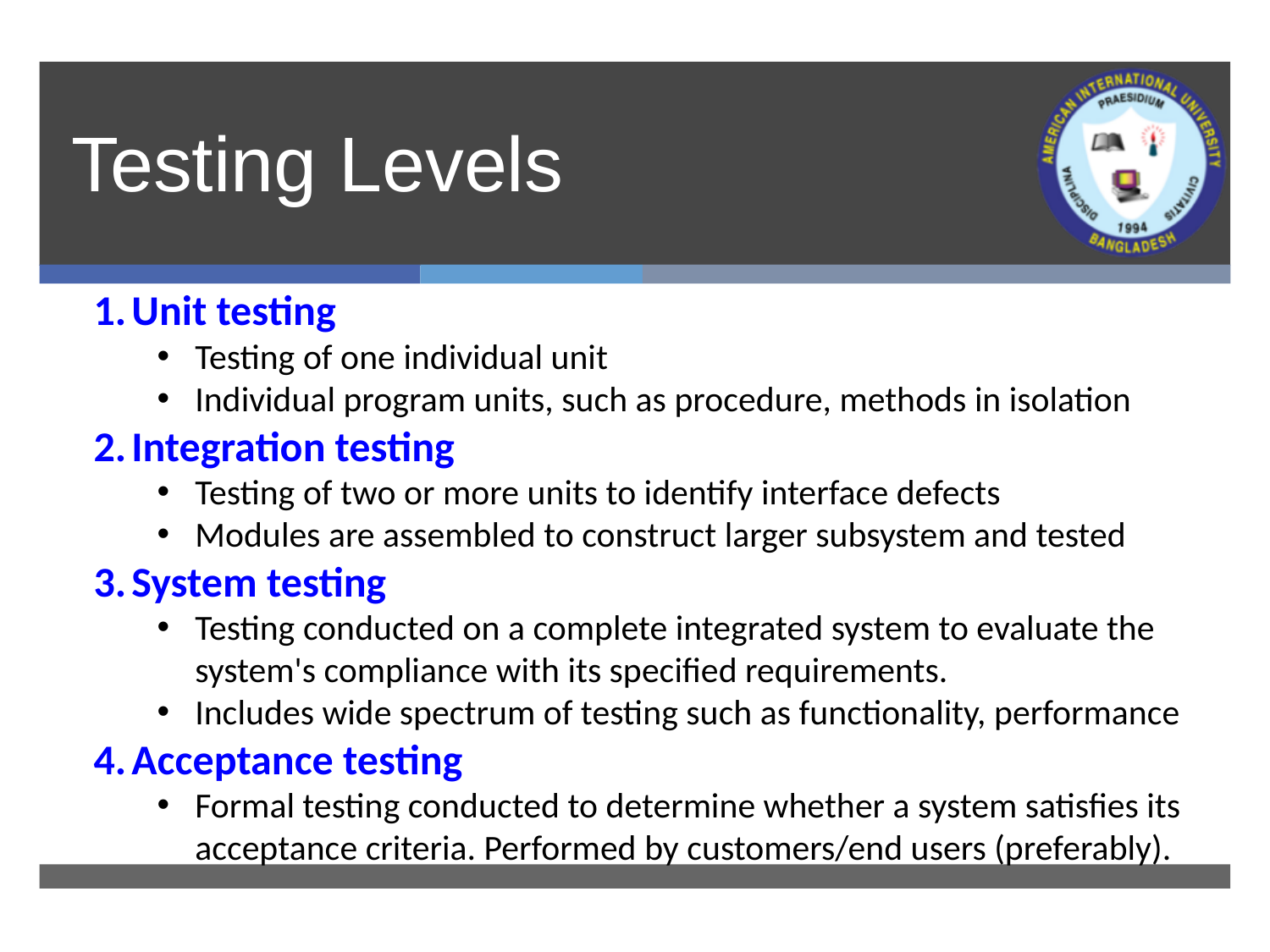

# Testing Levels
Unit testing
Testing of one individual unit
Individual program units, such as procedure, methods in isolation
Integration testing
Testing of two or more units to identify interface defects
Modules are assembled to construct larger subsystem and tested
System testing
Testing conducted on a complete integrated system to evaluate the system's compliance with its specified requirements.
Includes wide spectrum of testing such as functionality, performance
Acceptance testing
Formal testing conducted to determine whether a system satisfies its acceptance criteria. Performed by customers/end users (preferably).